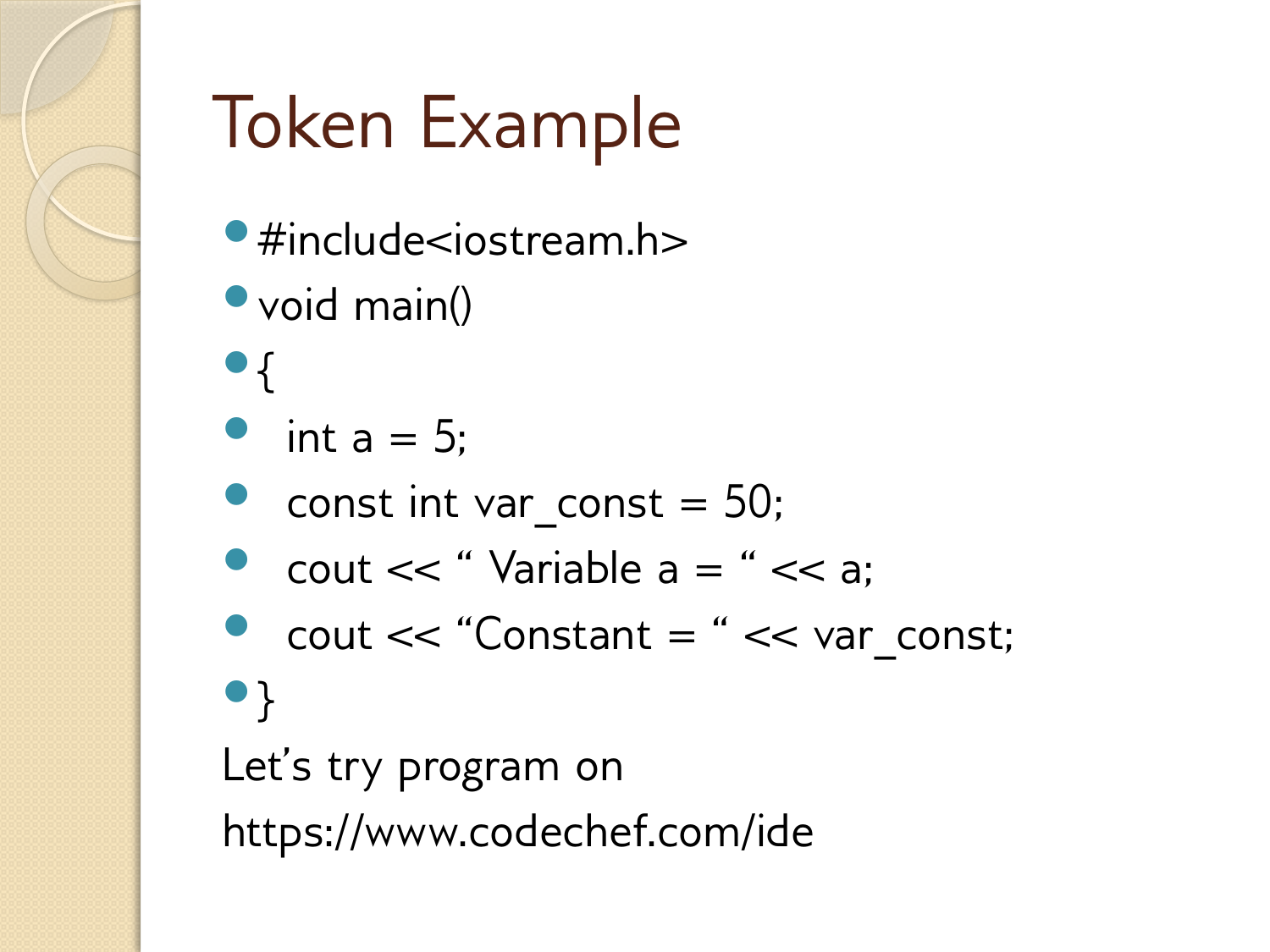

# Token Example
#include<iostream.h>
void main()
{
  int a = 5;
  const int var_const = 50;
  cout << “ Variable a = “ << a;
  cout << “Constant = “ << var_const;
}
Let’s try program on
https://www.codechef.com/ide